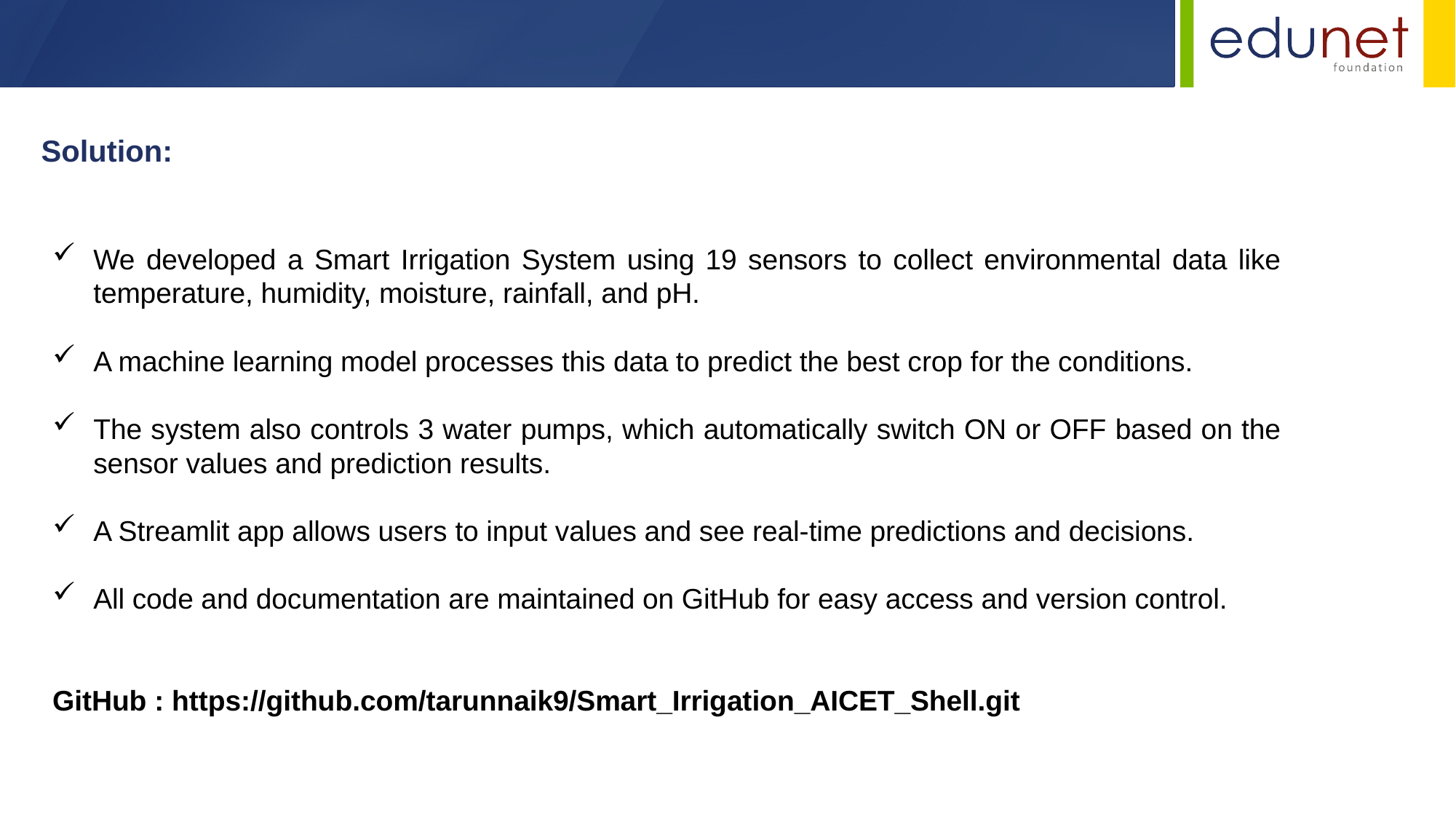

Solution:
We developed a Smart Irrigation System using 19 sensors to collect environmental data like temperature, humidity, moisture, rainfall, and pH.

A machine learning model processes this data to predict the best crop for the conditions.

The system also controls 3 water pumps, which automatically switch ON or OFF based on the sensor values and prediction results.

A Streamlit app allows users to input values and see real-time predictions and decisions.

All code and documentation are maintained on GitHub for easy access and version control.

GitHub : https://github.com/tarunnaik9/Smart_Irrigation_AICET_Shell.git